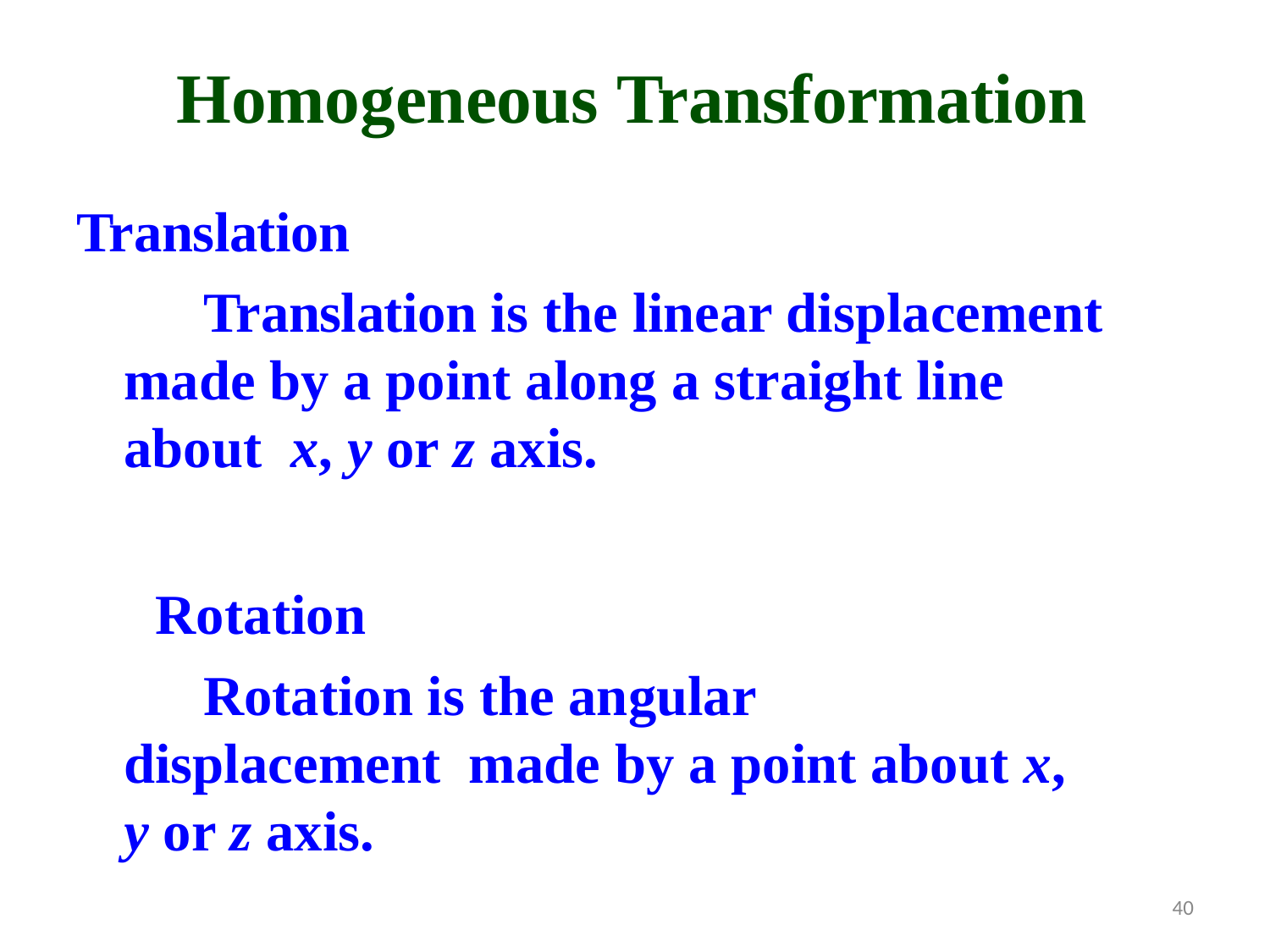

# Homogeneous Transformation
Translation
Translation is the linear displacement  made by a point along a straight line about  x, y or z axis.

Rotation
Rotation is the angular displacement  made by a point about x, y or z axis.
40